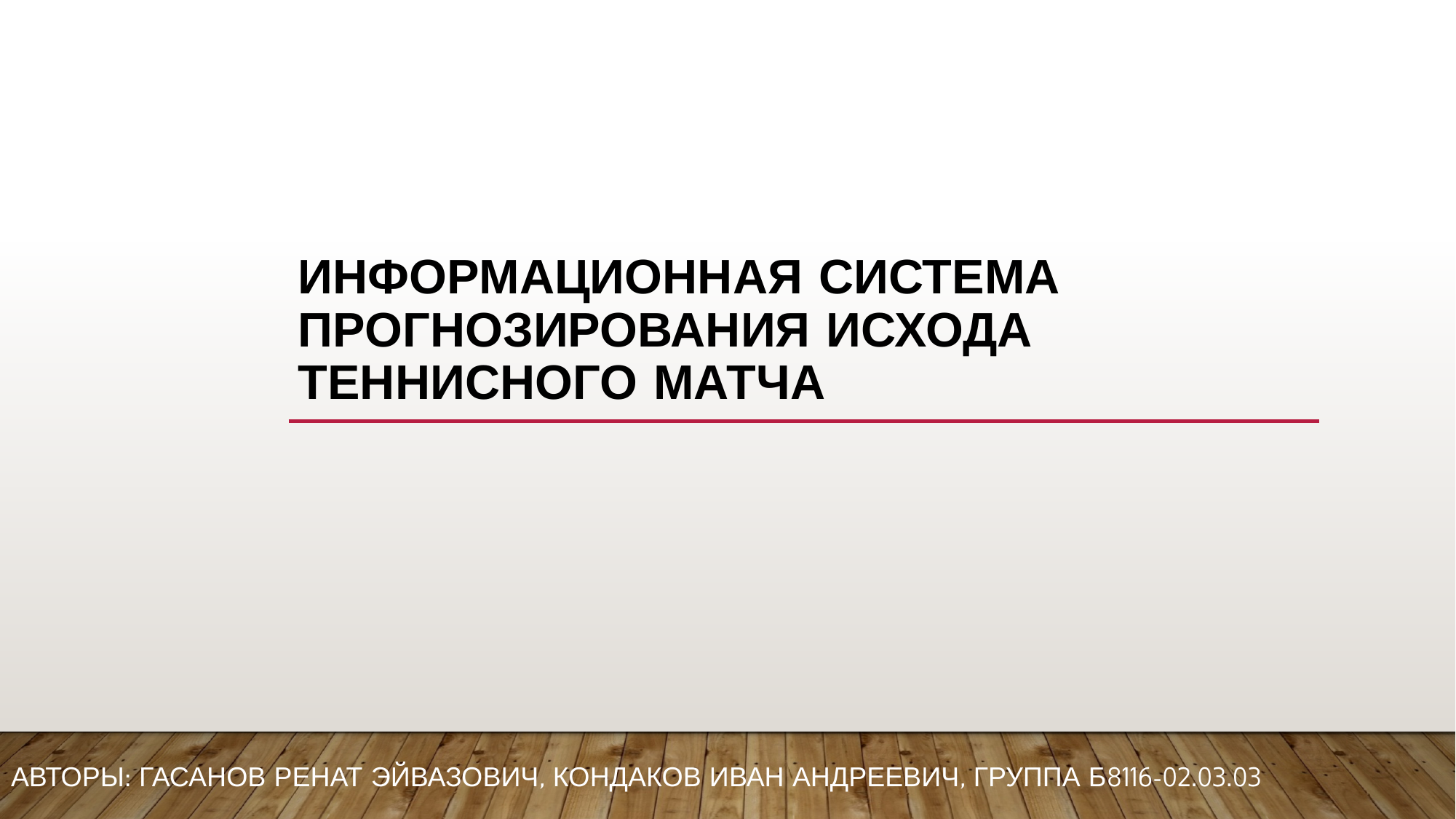

# ИНФОРМАЦИОННАЯ СИСТЕМА ПРОГНОЗИРОВАНИЯ ИСХОДА ТЕННИСНОГО МАТЧА
Авторы: Гасанов Ренат Эйвазович, Кондаков Иван Андреевич, группа Б8116-02.03.03